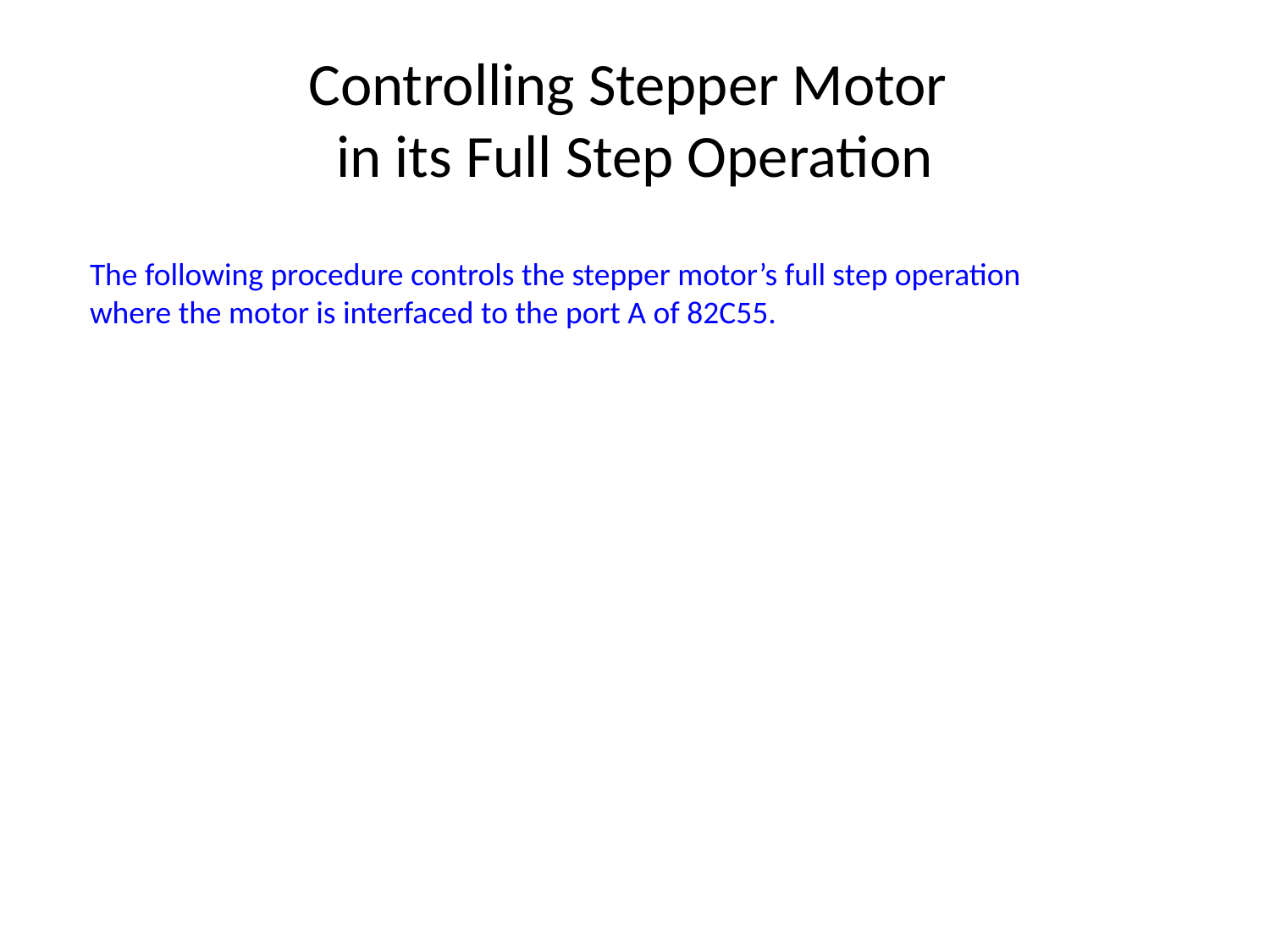

# Controlling Stepper Motor in its Full Step Operation
The following procedure controls the stepper motor’s full step operation
where the motor is interfaced to the port A of 82C55.